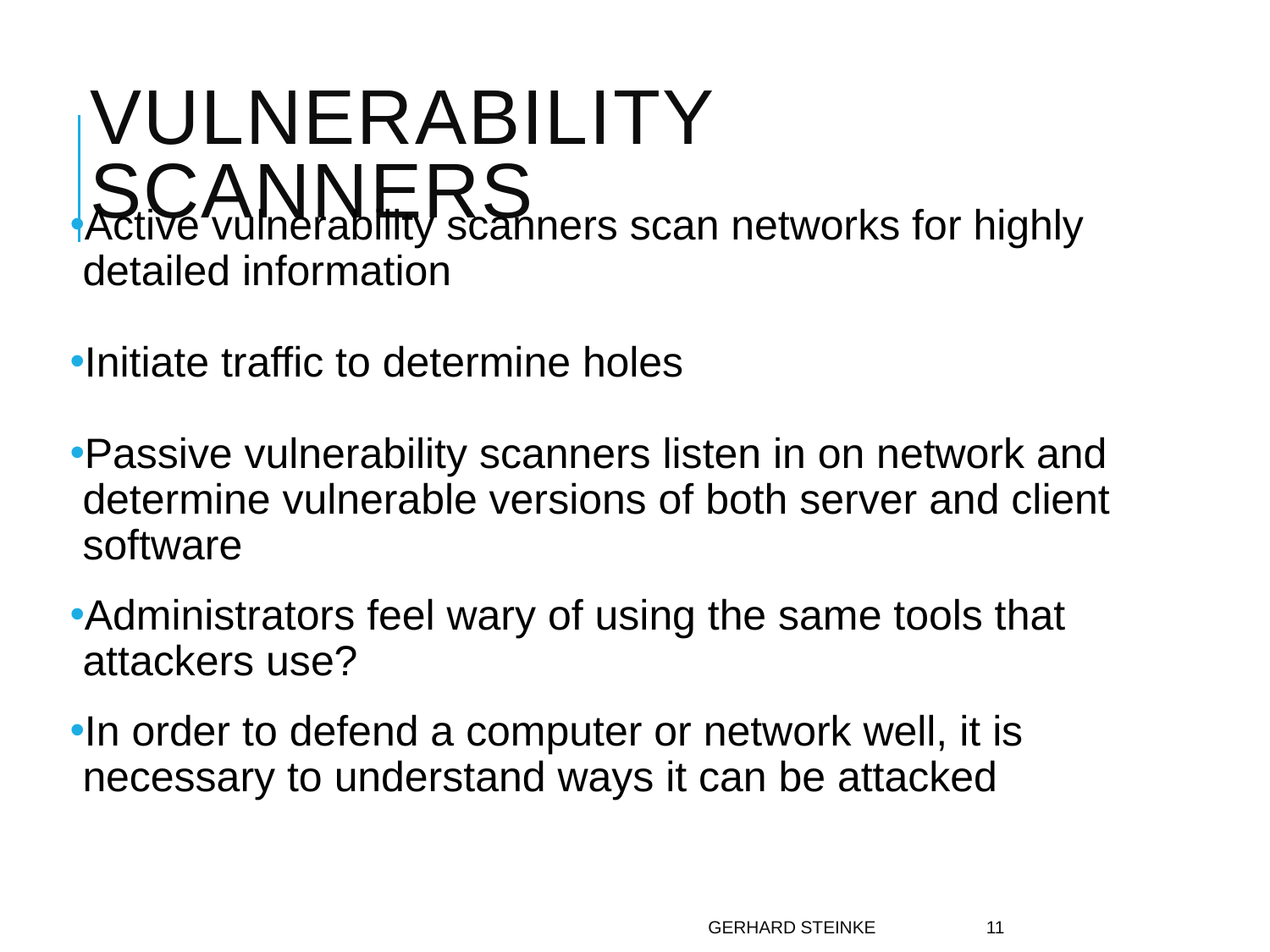

# Vulnerability Scanners
Active vulnerability scanners scan networks for highly detailed information
Initiate traffic to determine holes
Passive vulnerability scanners listen in on network and determine vulnerable versions of both server and client software
Administrators feel wary of using the same tools that attackers use?
In order to defend a computer or network well, it is necessary to understand ways it can be attacked

Gerhard Steinke
11